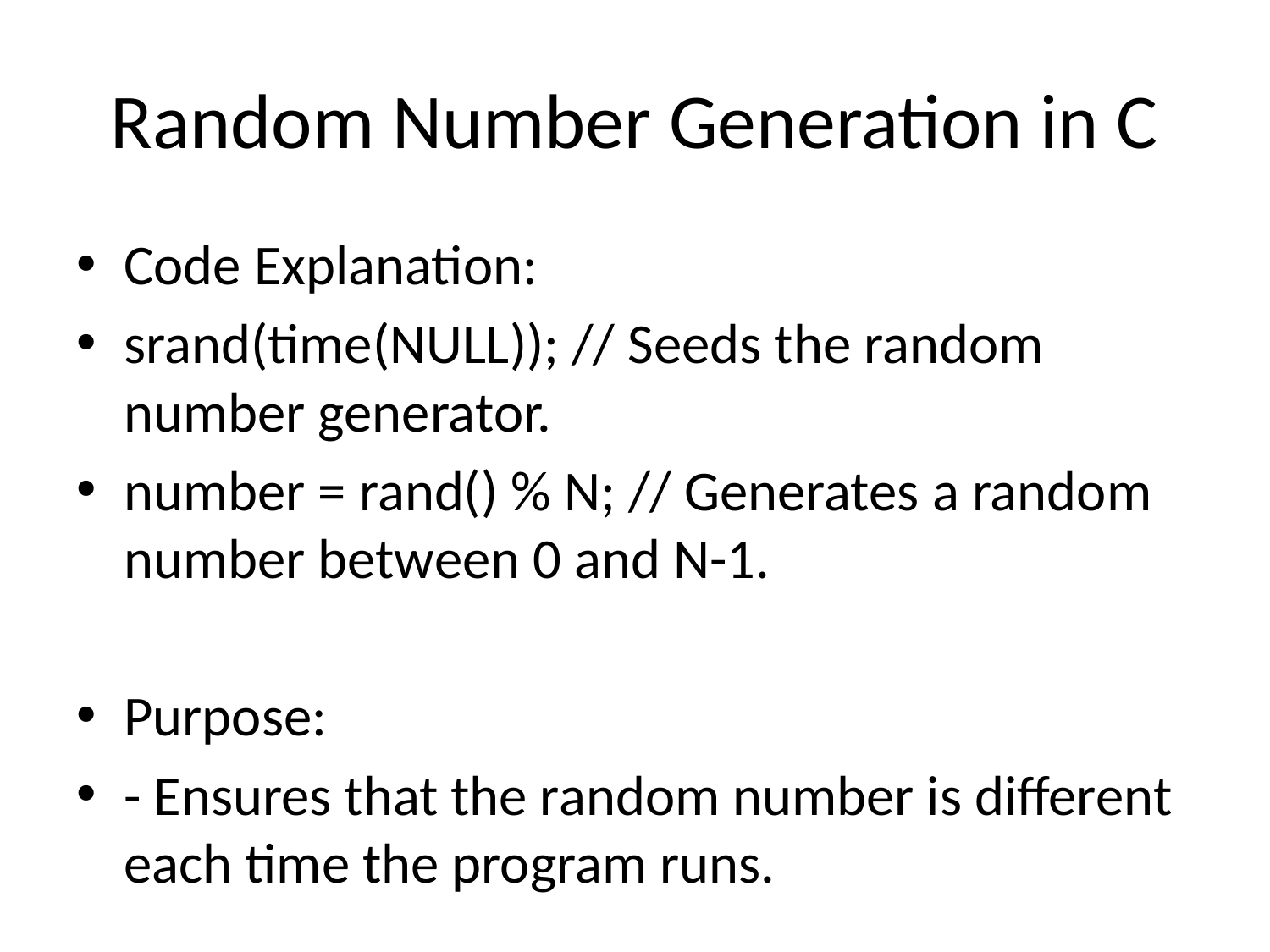

# Random Number Generation in C
Code Explanation:
srand(time(NULL)); // Seeds the random number generator.
number = rand() % N; // Generates a random number between 0 and N-1.

Purpose:
- Ensures that the random number is different each time the program runs.

How It Works:
- srand(time(NULL)) uses the current time as the seed for randomness.
- rand() % N ensures the number stays within the range 0 to N-1.